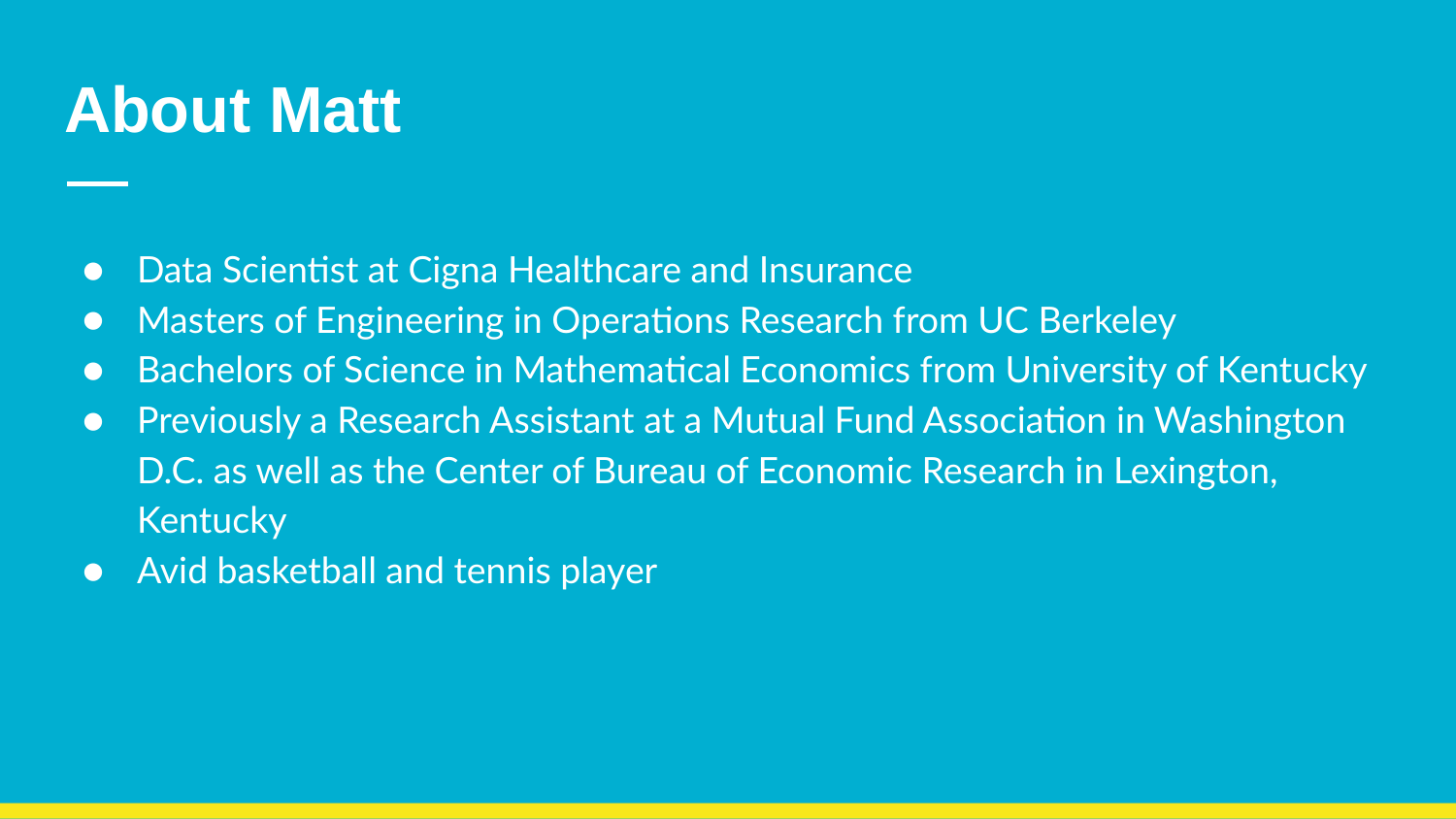

# About Matt
Data Scientist at Cigna Healthcare and Insurance
Masters of Engineering in Operations Research from UC Berkeley
Bachelors of Science in Mathematical Economics from University of Kentucky
Previously a Research Assistant at a Mutual Fund Association in Washington D.C. as well as the Center of Bureau of Economic Research in Lexington, Kentucky
Avid basketball and tennis player